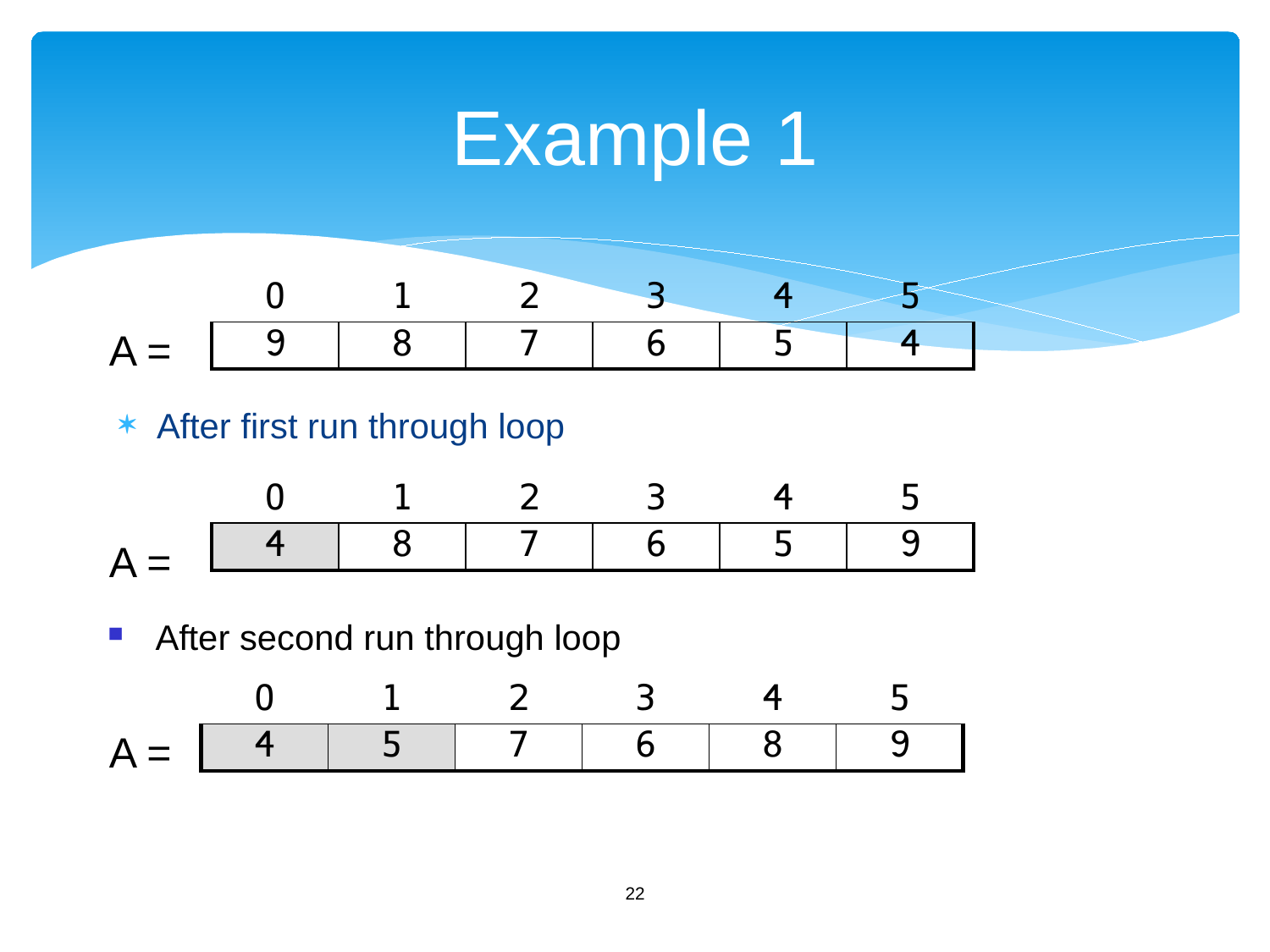

# Example 1
| 0 | 1 | 2 | 3 | 4 | 5 |
| --- | --- | --- | --- | --- | --- |
| 9 | 8 | 7 | 6 | 5 | 4 |
A =
After first run through loop
| 0 | 1 | 2 | 3 | 4 | 5 |
| --- | --- | --- | --- | --- | --- |
| 4 | 8 | 7 | 6 | 5 | 9 |
A =
After second run through loop
| 0 | 1 | 2 | 3 | 4 | 5 |
| --- | --- | --- | --- | --- | --- |
| 4 | 5 | 7 | 6 | 8 | 9 |
A =
22